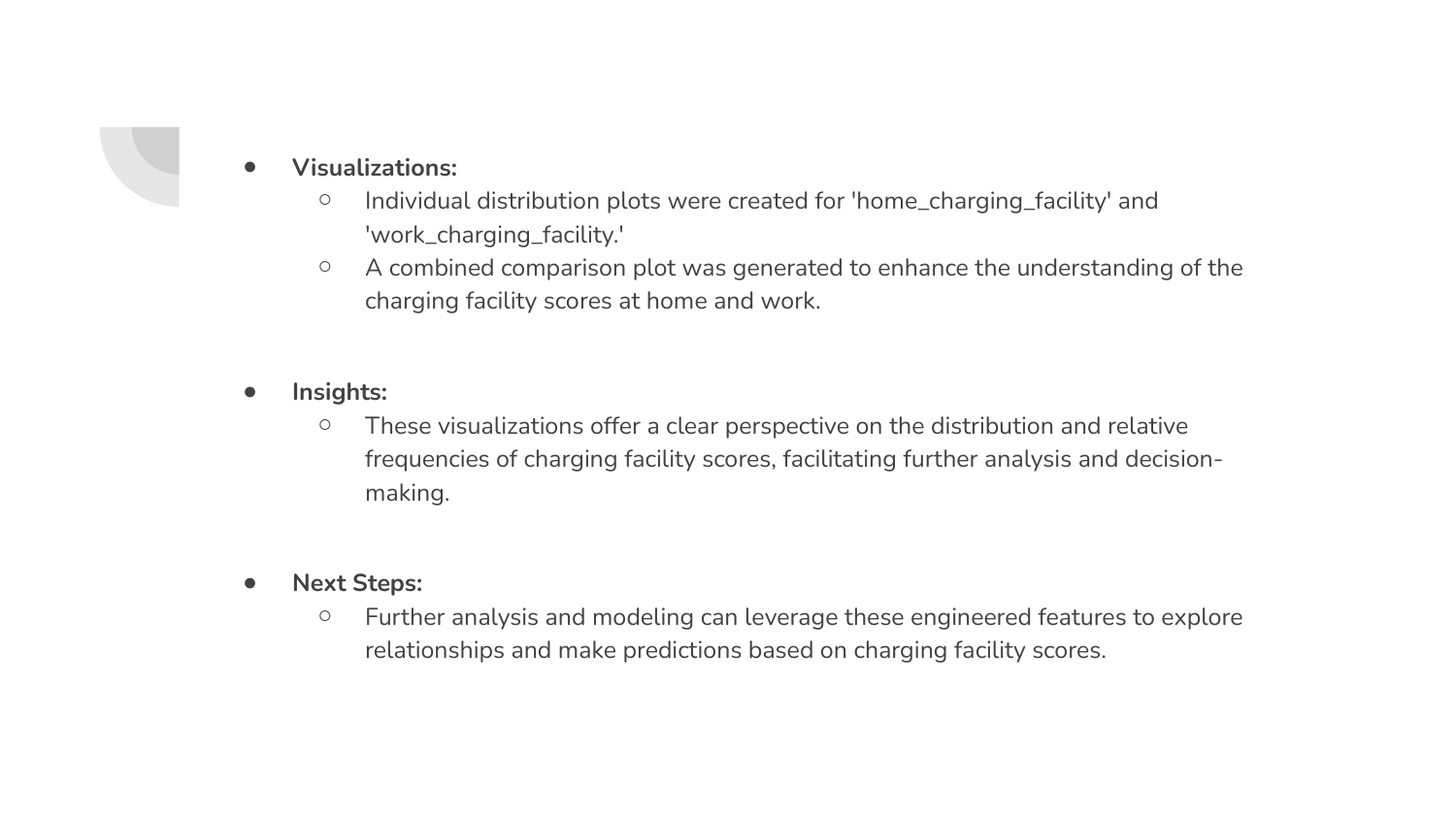

Visualizations:
Individual distribution plots were created for 'home_charging_facility' and 'work_charging_facility.'
A combined comparison plot was generated to enhance the understanding of the charging facility scores at home and work.

Insights:
These visualizations offer a clear perspective on the distribution and relative frequencies of charging facility scores, facilitating further analysis and decision-making.

Next Steps:
Further analysis and modeling can leverage these engineered features to explore relationships and make predictions based on charging facility scores.